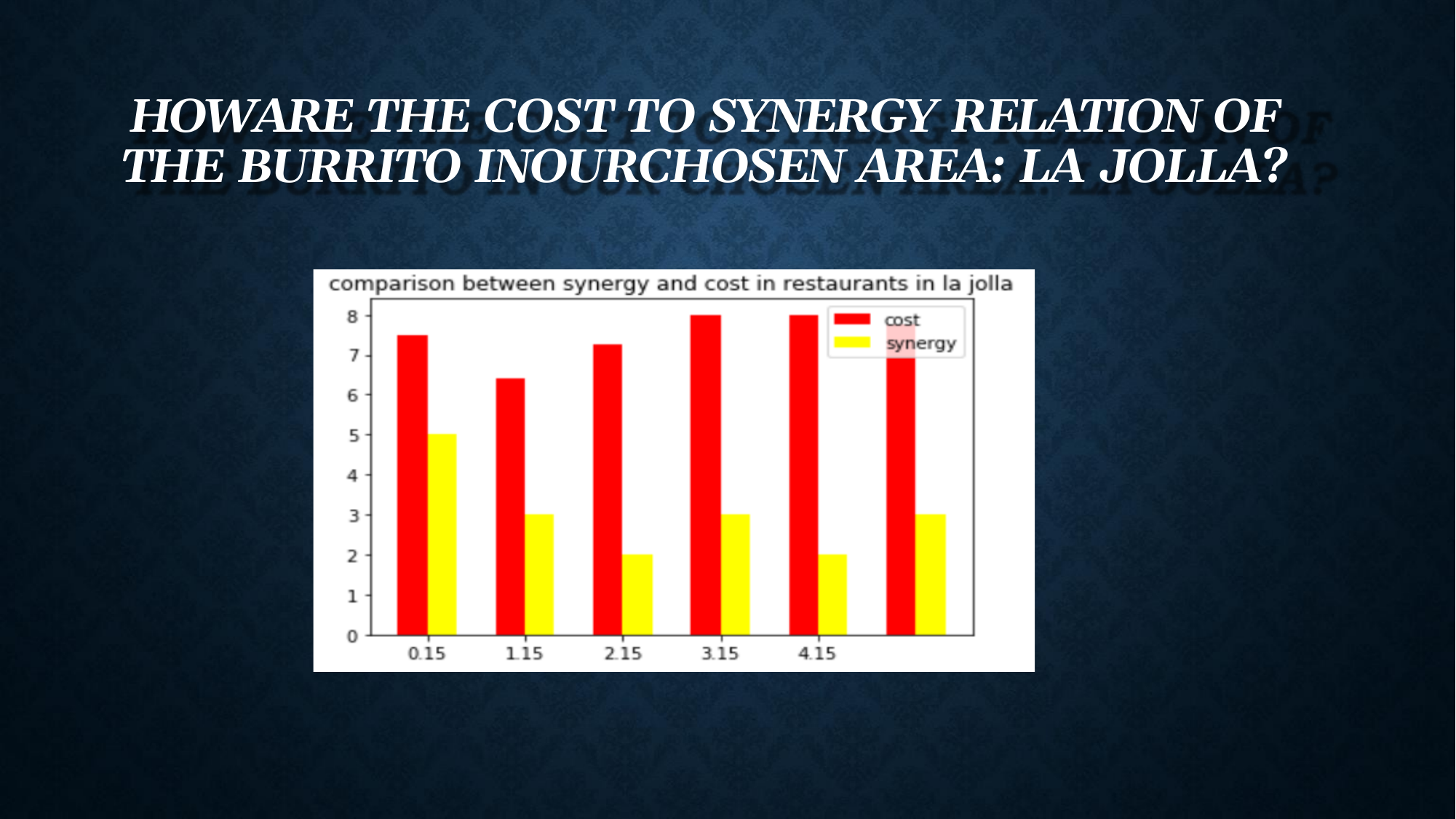

# HOWARE THE COST TO SYNERGY RELATION OF  THE BURRITO INOURCHOSEN AREA: LA JOLLA?